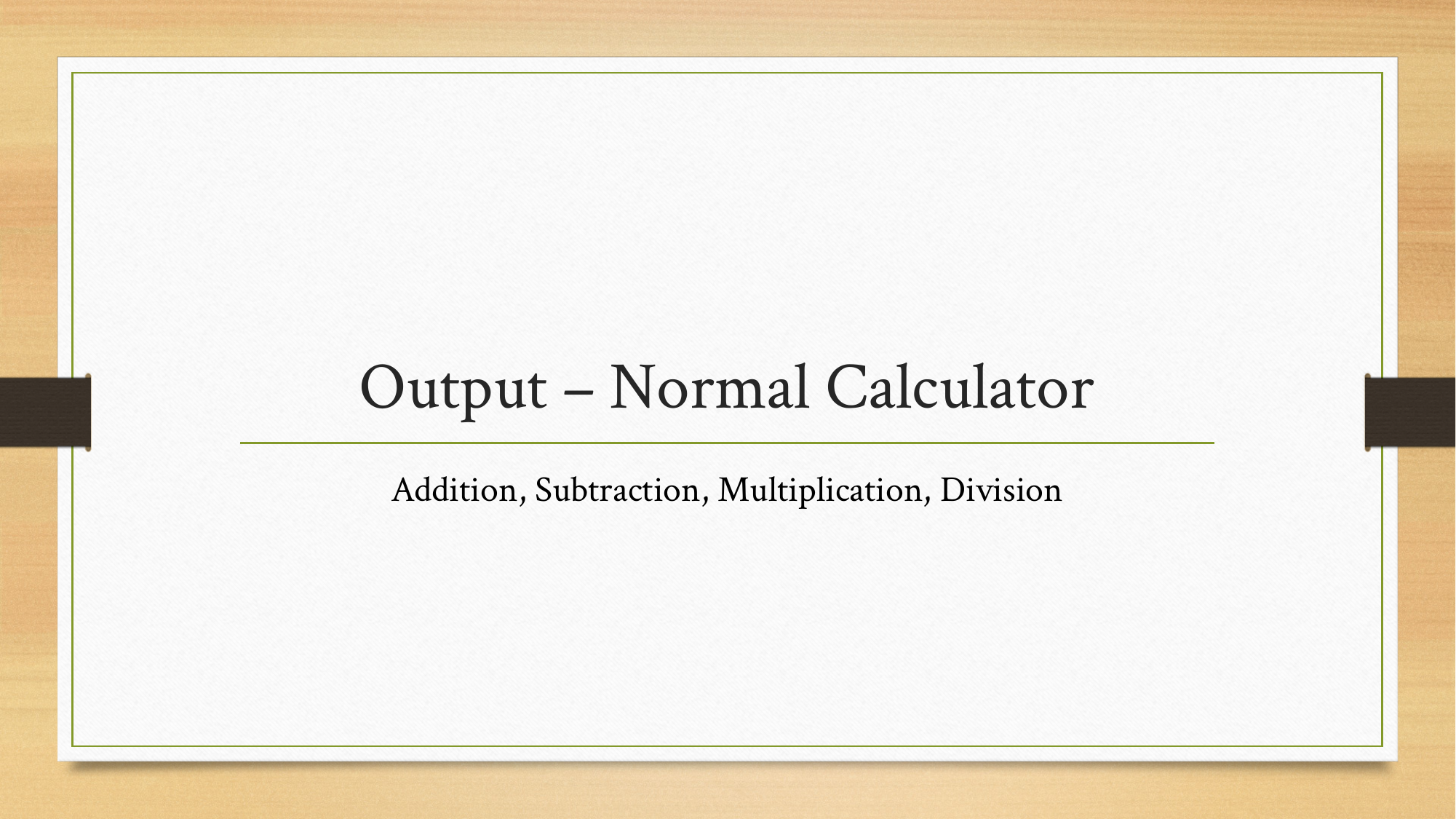

# Output – Normal Calculator
Addition, Subtraction, Multiplication, Division